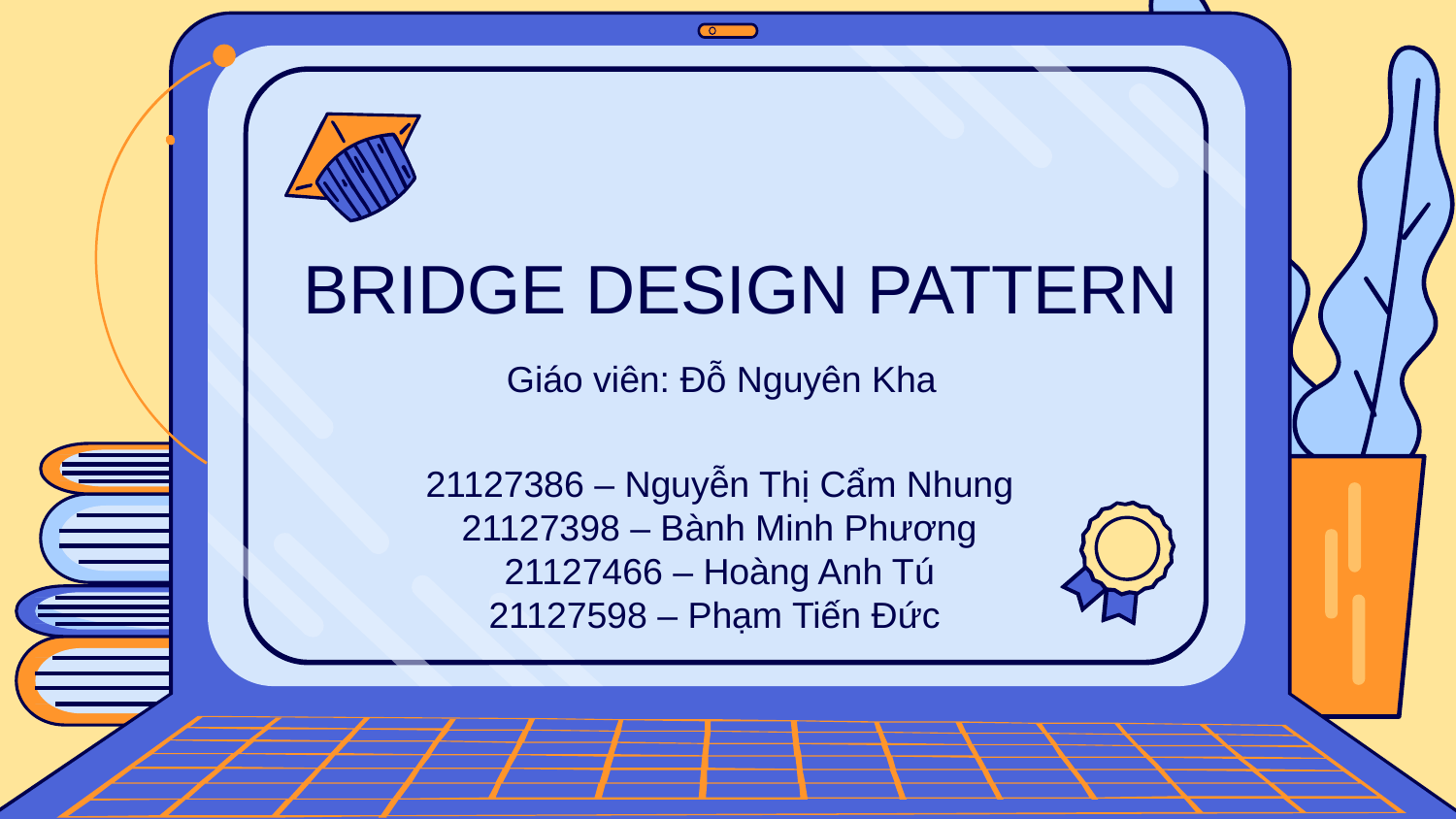

# BRIDGE DESIGN PATTERN

Giáo viên: Đỗ Nguyên Kha
21127386 – Nguyễn Thị Cẩm Nhung
21127398 – Bành Minh Phương
21127466 – Hoàng Anh Tú
21127598 – Phạm Tiến Đức